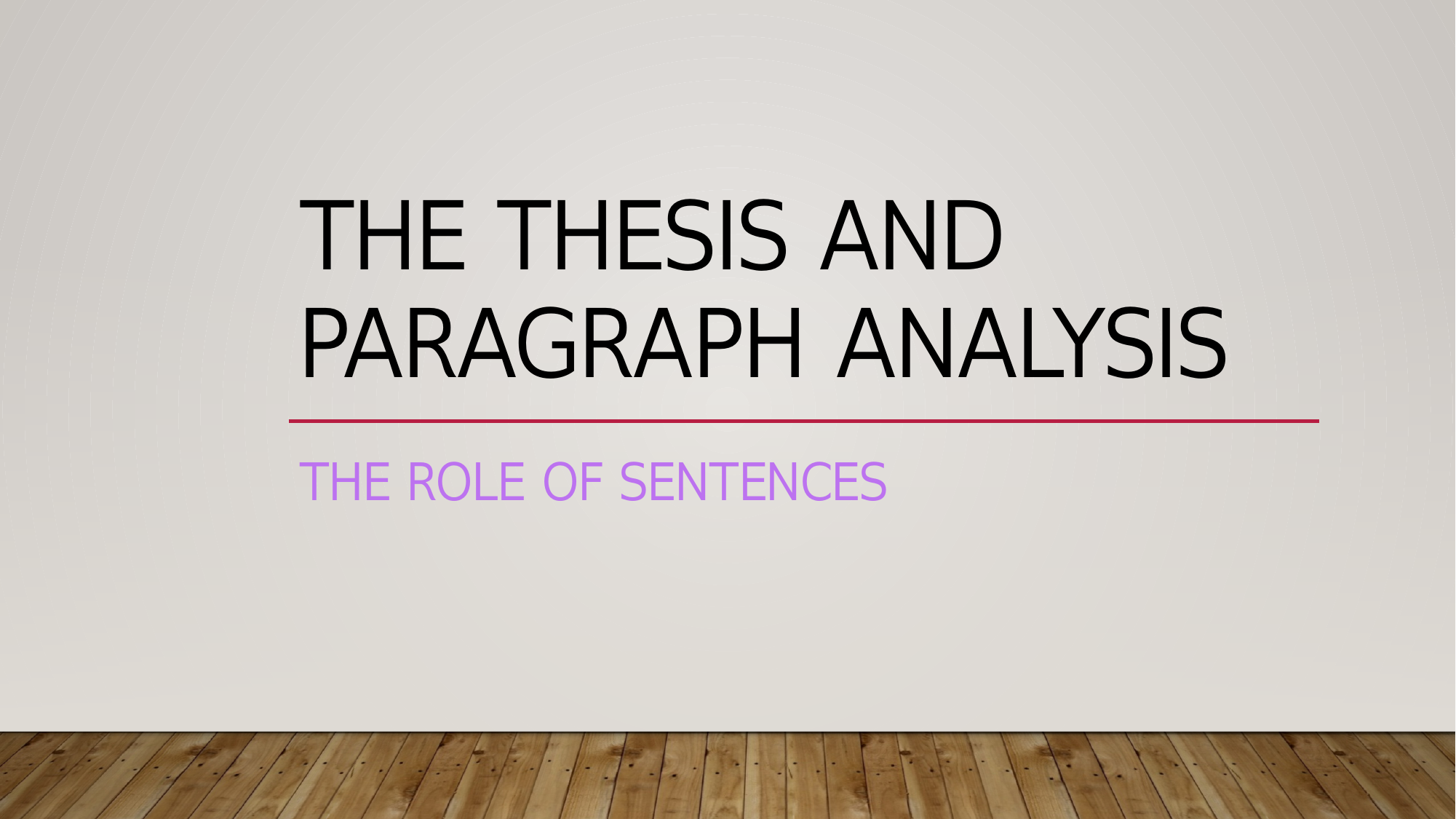

# THE THESIS AND PARAGRAPH ANALYSIS
The Role of Sentences